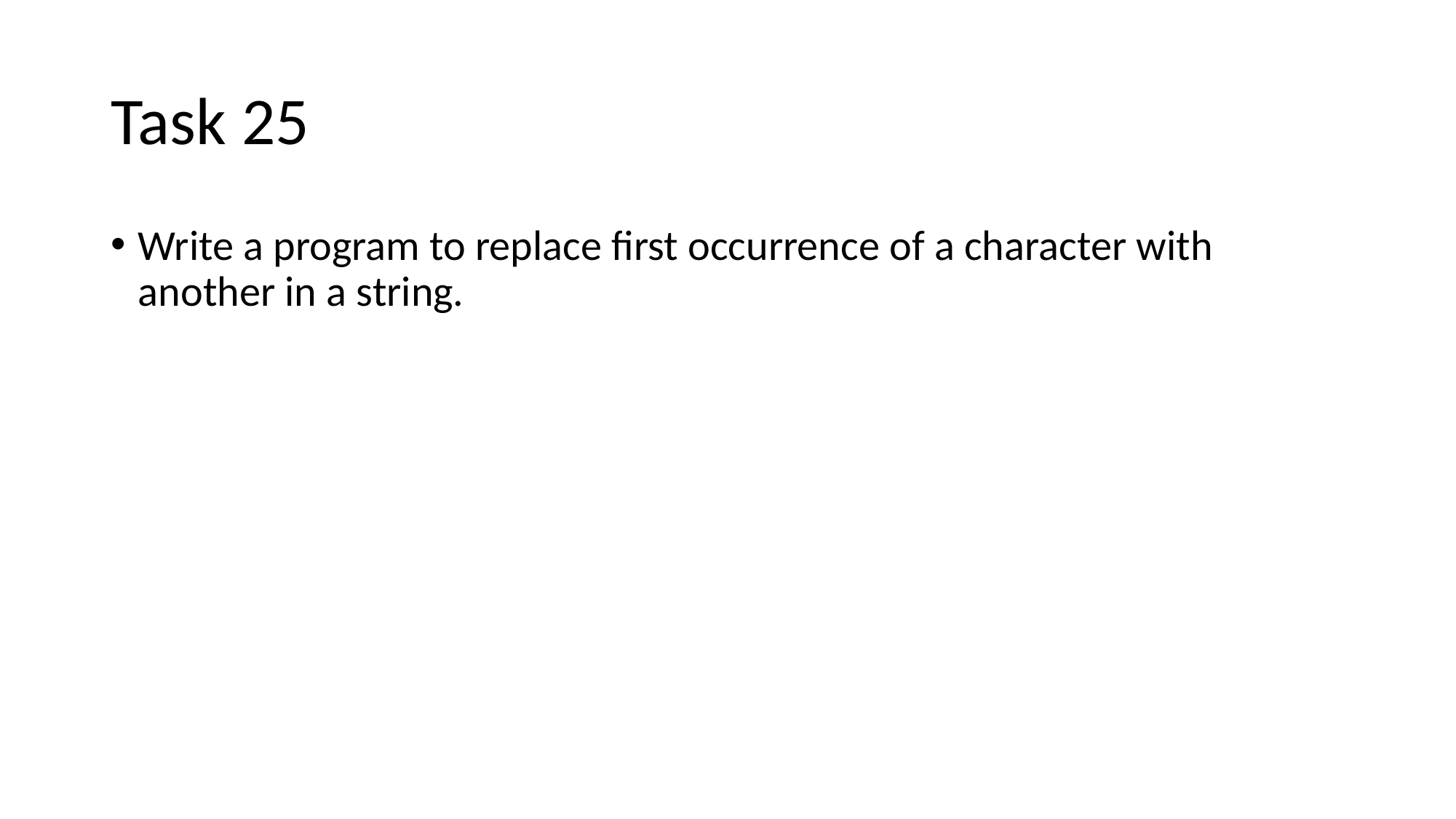

# Task 25
Write a program to replace first occurrence of a character with another in a string.